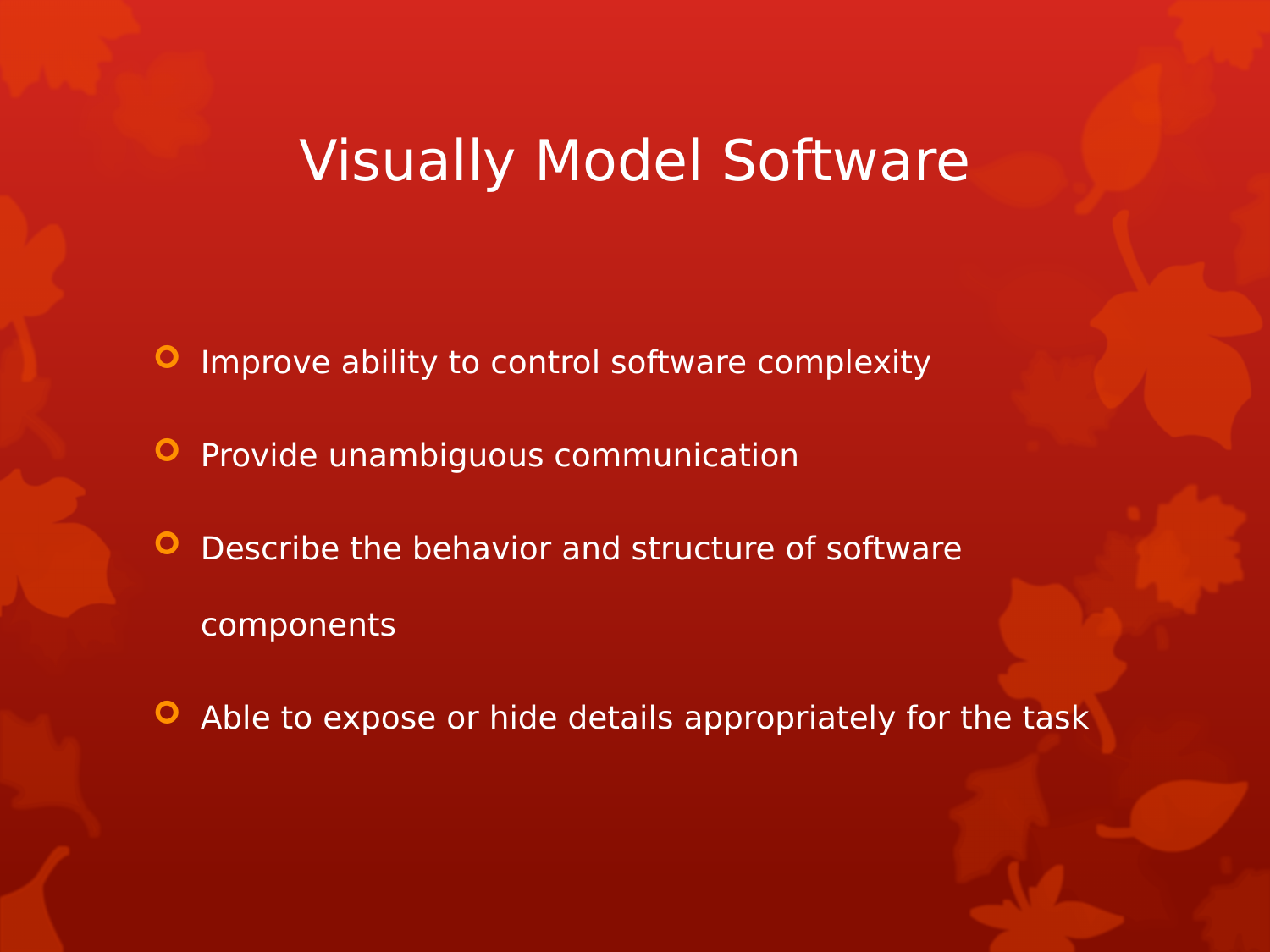

# Visually Model Software
Improve ability to control software complexity
Provide unambiguous communication
Describe the behavior and structure of software components
Able to expose or hide details appropriately for the task